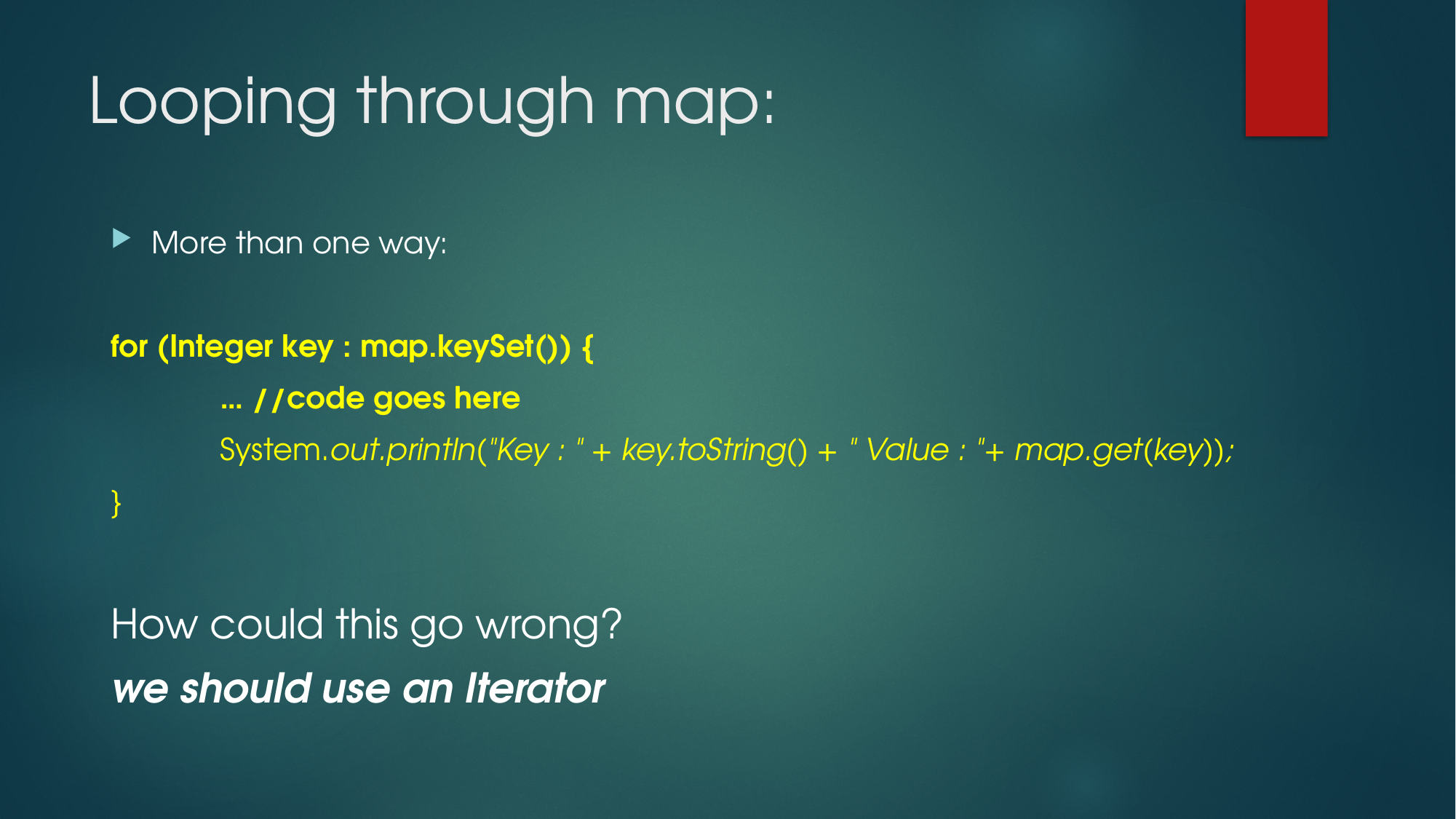

# Looping through map:
More than one way:

for (Integer key : map.keySet()) {
	… //code goes here
	System.out.println("Key : " + key.toString() + " Value : "+ map.get(key));
}

How could this go wrong?
we should use an Iterator